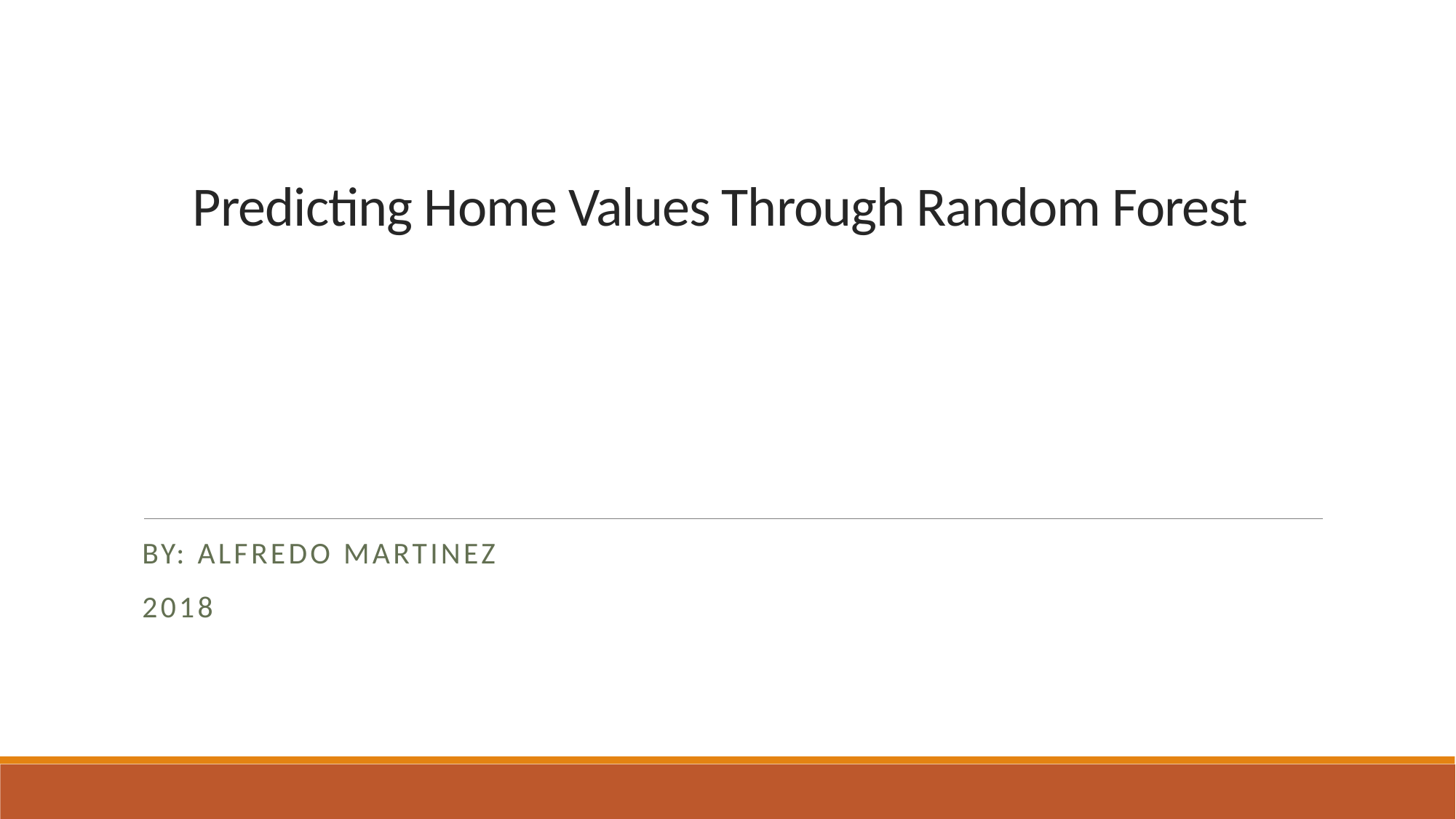

# Predicting Home Values Through Random Forest
By: Alfredo Martinez
2018